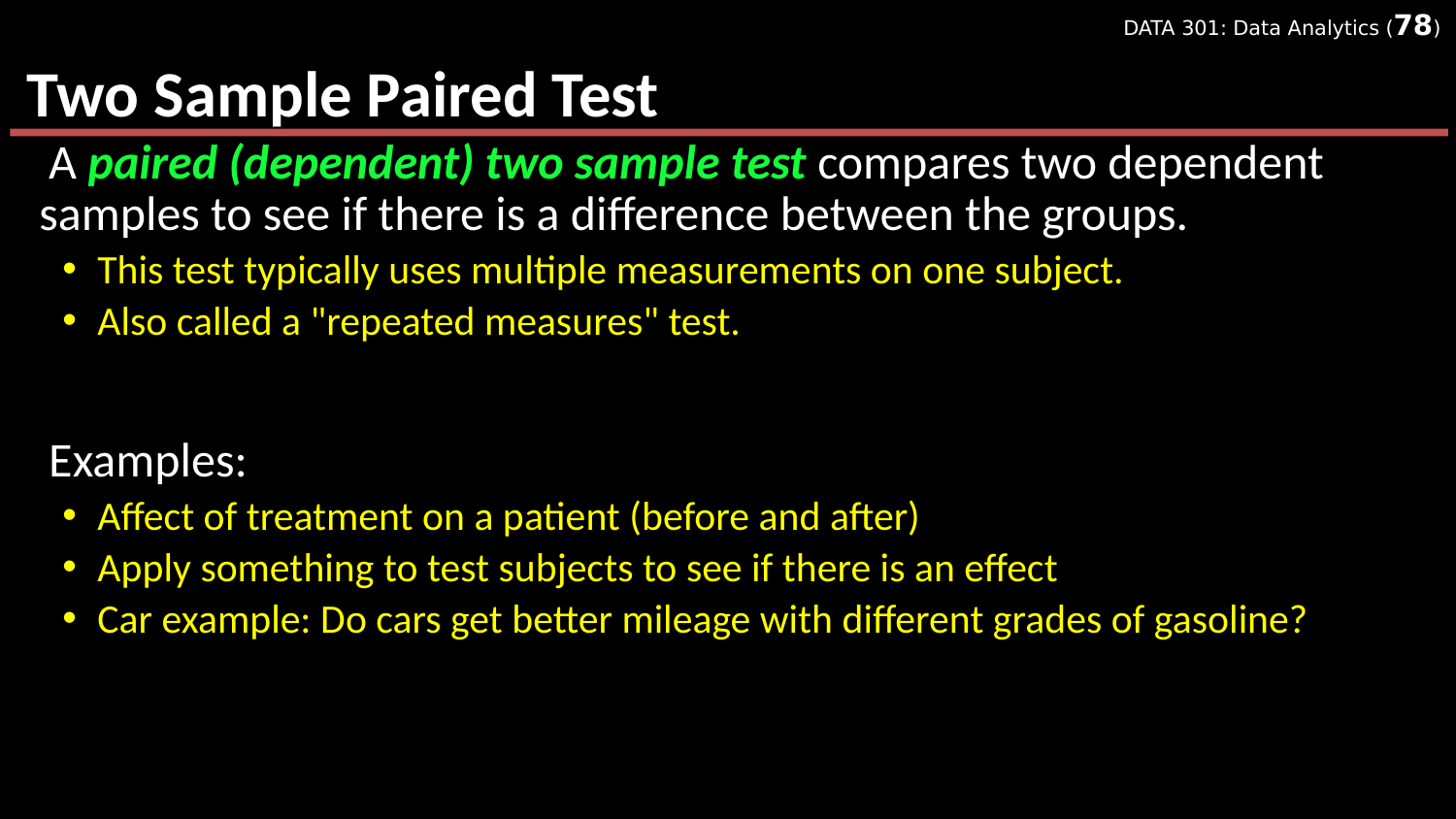

# Two Sample Paired Test
A paired (dependent) two sample test compares two dependent samples to see if there is a difference between the groups.
This test typically uses multiple measurements on one subject.
Also called a "repeated measures" test.

Examples:
Affect of treatment on a patient (before and after)
Apply something to test subjects to see if there is an effect
Car example: Do cars get better mileage with different grades of gasoline?